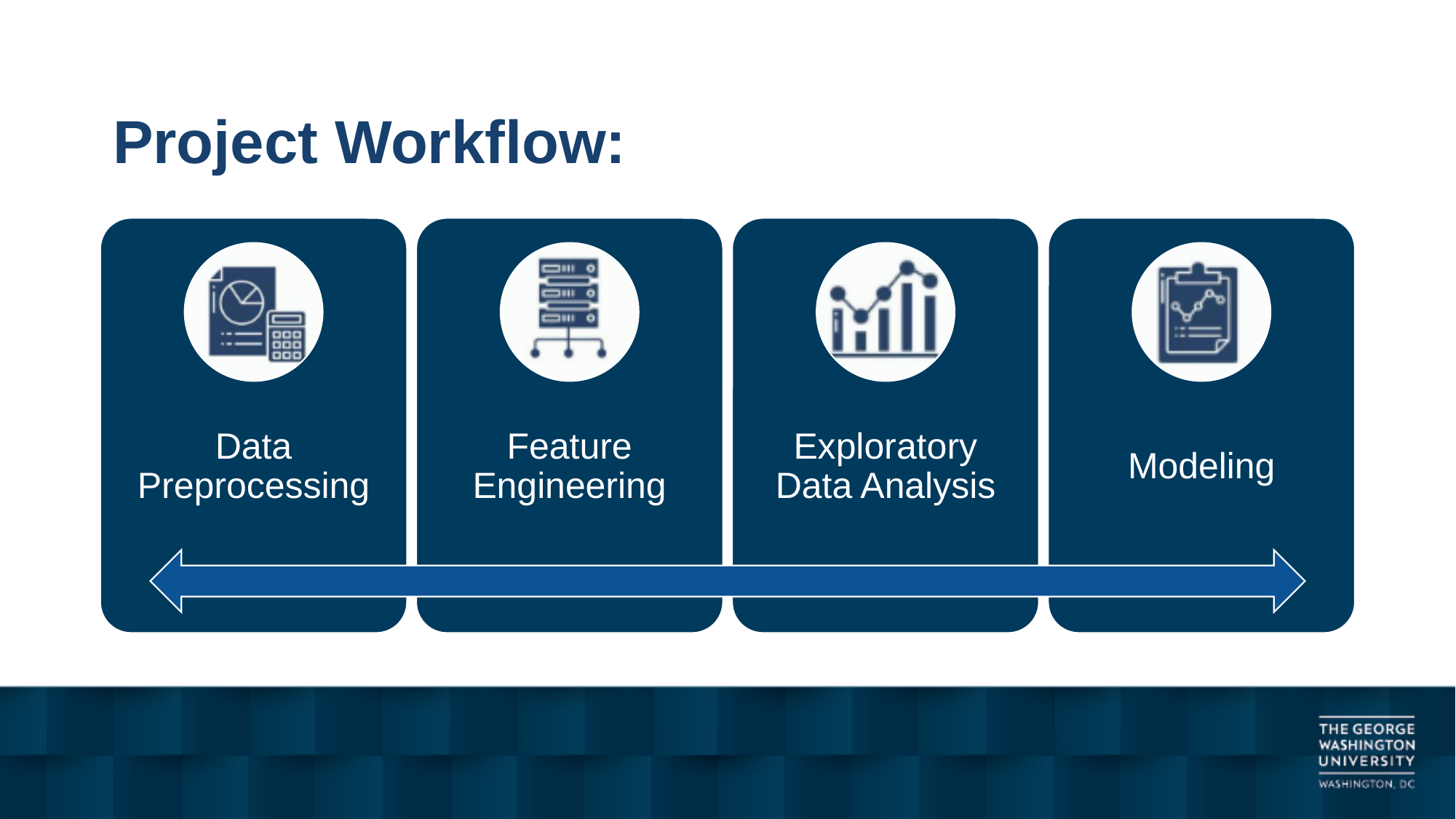

# Project Workflow:
Data Preprocessing
Feature Engineering
Exploratory Data Analysis
Modeling